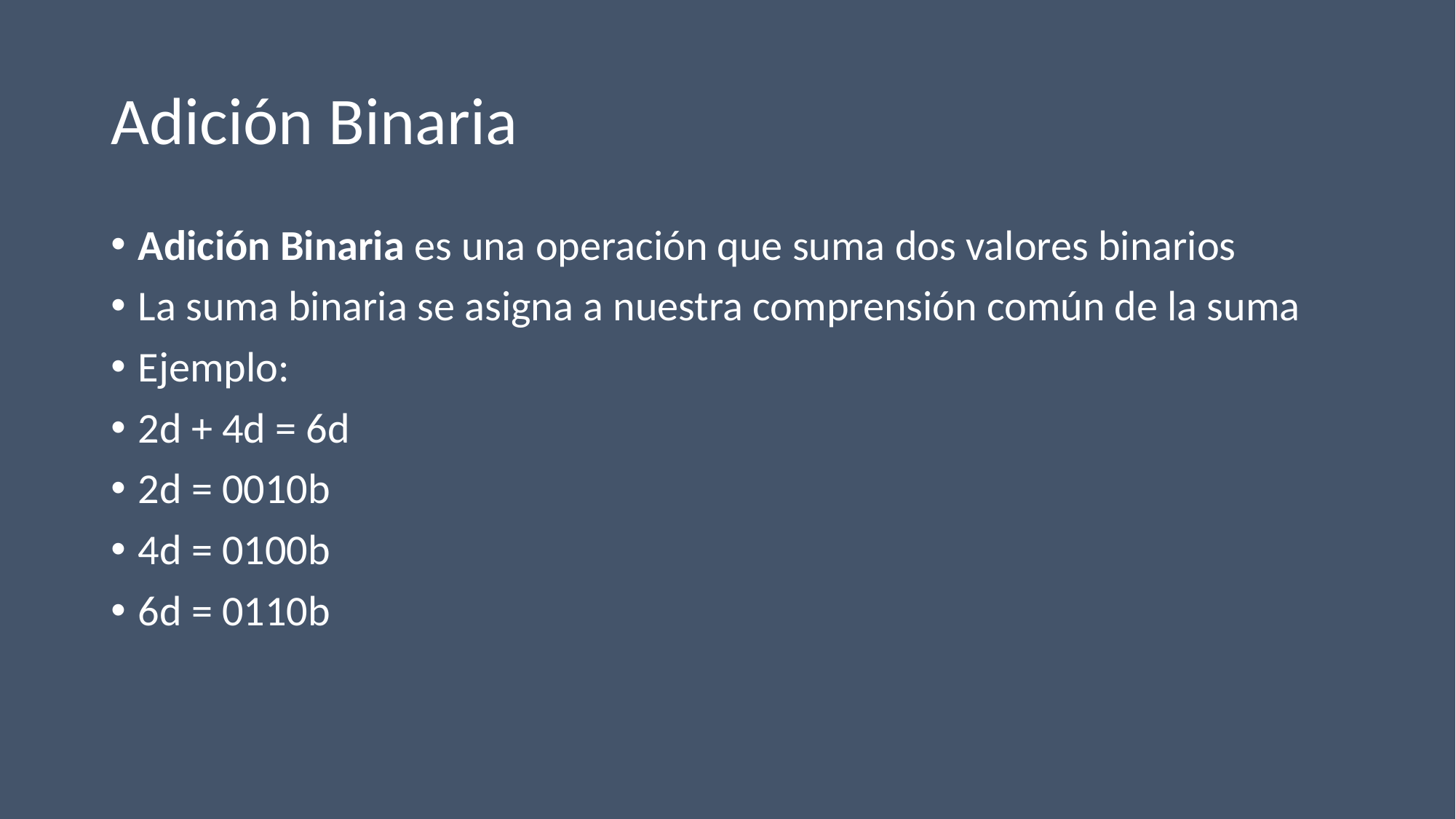

# Adición Binaria
Adición Binaria es una operación que suma dos valores binarios
La suma binaria se asigna a nuestra comprensión común de la suma
Ejemplo:
2d + 4d = 6d
2d = 0010b
4d = 0100b
6d = 0110b